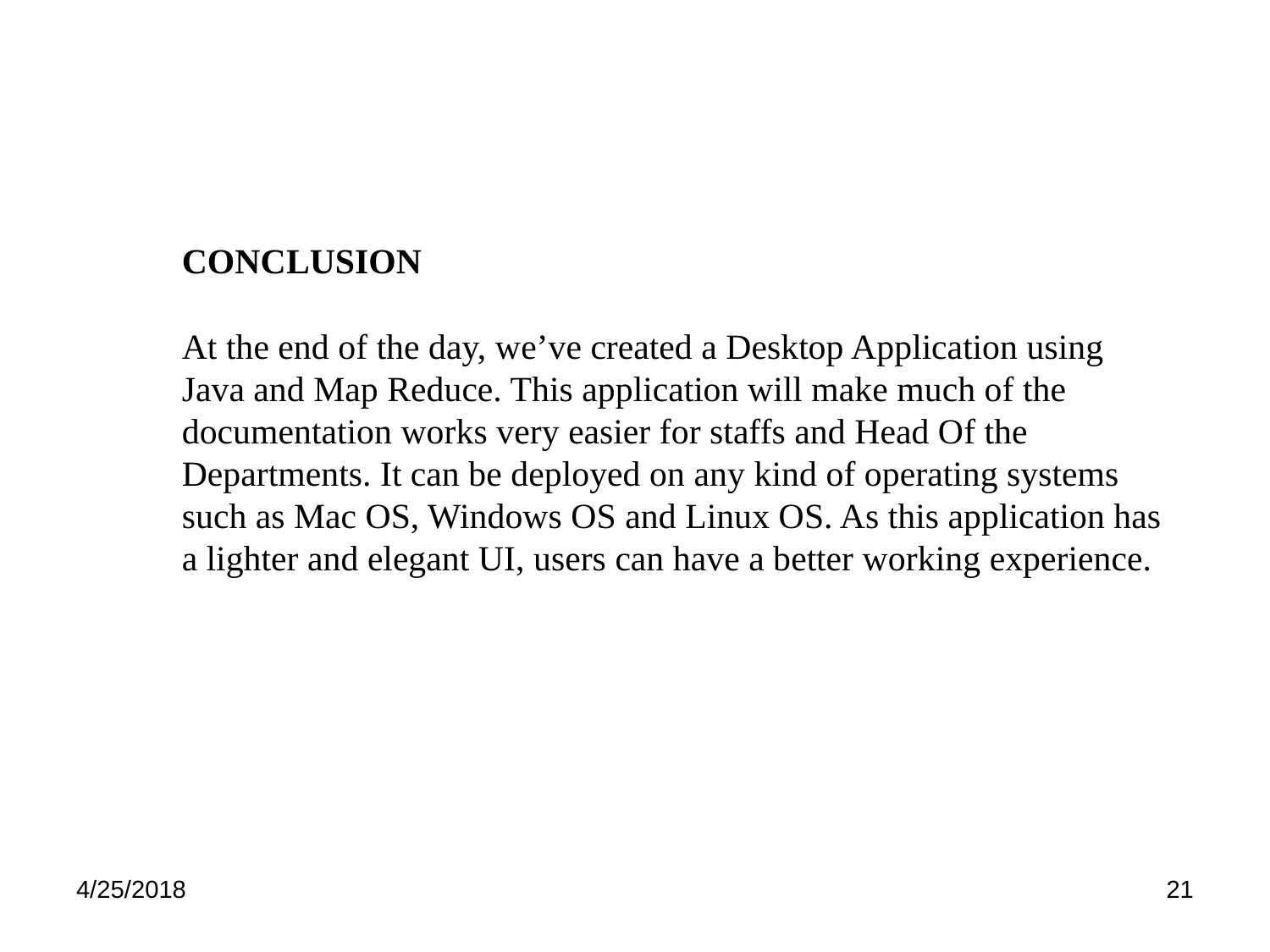

CONCLUSION

At the end of the day, we’ve created a Desktop Application using Java and Map Reduce. This application will make much of the documentation works very easier for staffs and Head Of the Departments. It can be deployed on any kind of operating systems such as Mac OS, Windows OS and Linux OS. As this application has a lighter and elegant UI, users can have a better working experience.
4/25/2018
21